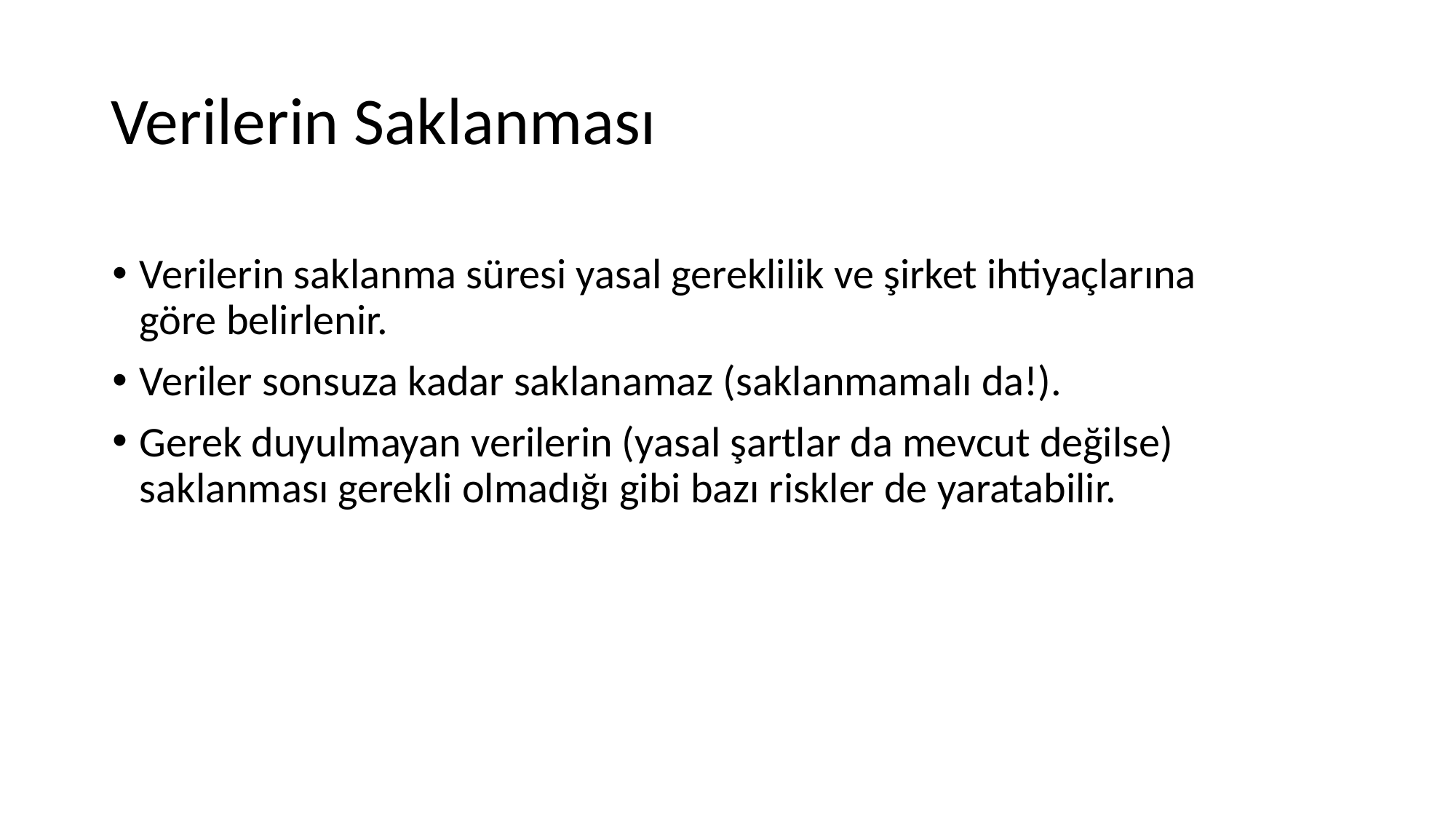

# Verilerin Saklanması
Verilerin saklanma süresi yasal gereklilik ve şirket ihtiyaçlarına göre belirlenir.
Veriler sonsuza kadar saklanamaz (saklanmamalı da!).
Gerek duyulmayan verilerin (yasal şartlar da mevcut değilse) saklanması gerekli olmadığı gibi bazı riskler de yaratabilir.